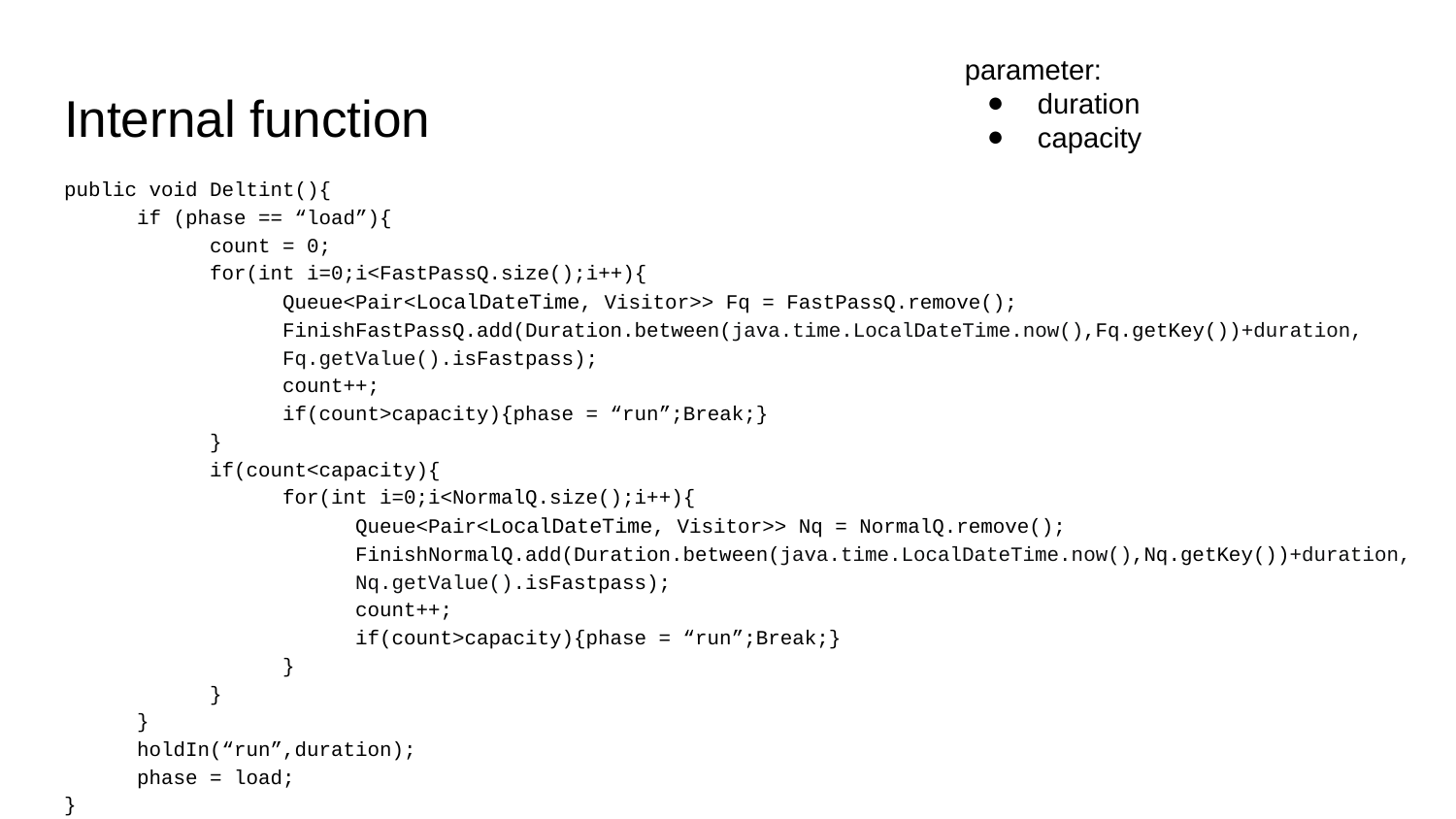

parameter:
duration
capacity
# Internal function
public void Deltint(){
if (phase == “load”){
	count = 0;
for(int i=0;i<FastPassQ.size();i++){
	Queue<Pair<LocalDateTime, Visitor>> Fq = FastPassQ.remove();
	FinishFastPassQ.add(Duration.between(java.time.LocalDateTime.now(),Fq.getKey())+duration,
Fq.getValue().isFastpass);
	count++;
	if(count>capacity){phase = “run”;Break;}
}
if(count<capacity){
for(int i=0;i<NormalQ.size();i++){
	Queue<Pair<LocalDateTime, Visitor>> Nq = NormalQ.remove();
	FinishNormalQ.add(Duration.between(java.time.LocalDateTime.now(),Nq.getKey())+duration,
Nq.getValue().isFastpass);
	count++;
	if(count>capacity){phase = “run”;Break;}
	}
}
}
holdIn(“run”,duration);
phase = load;
}